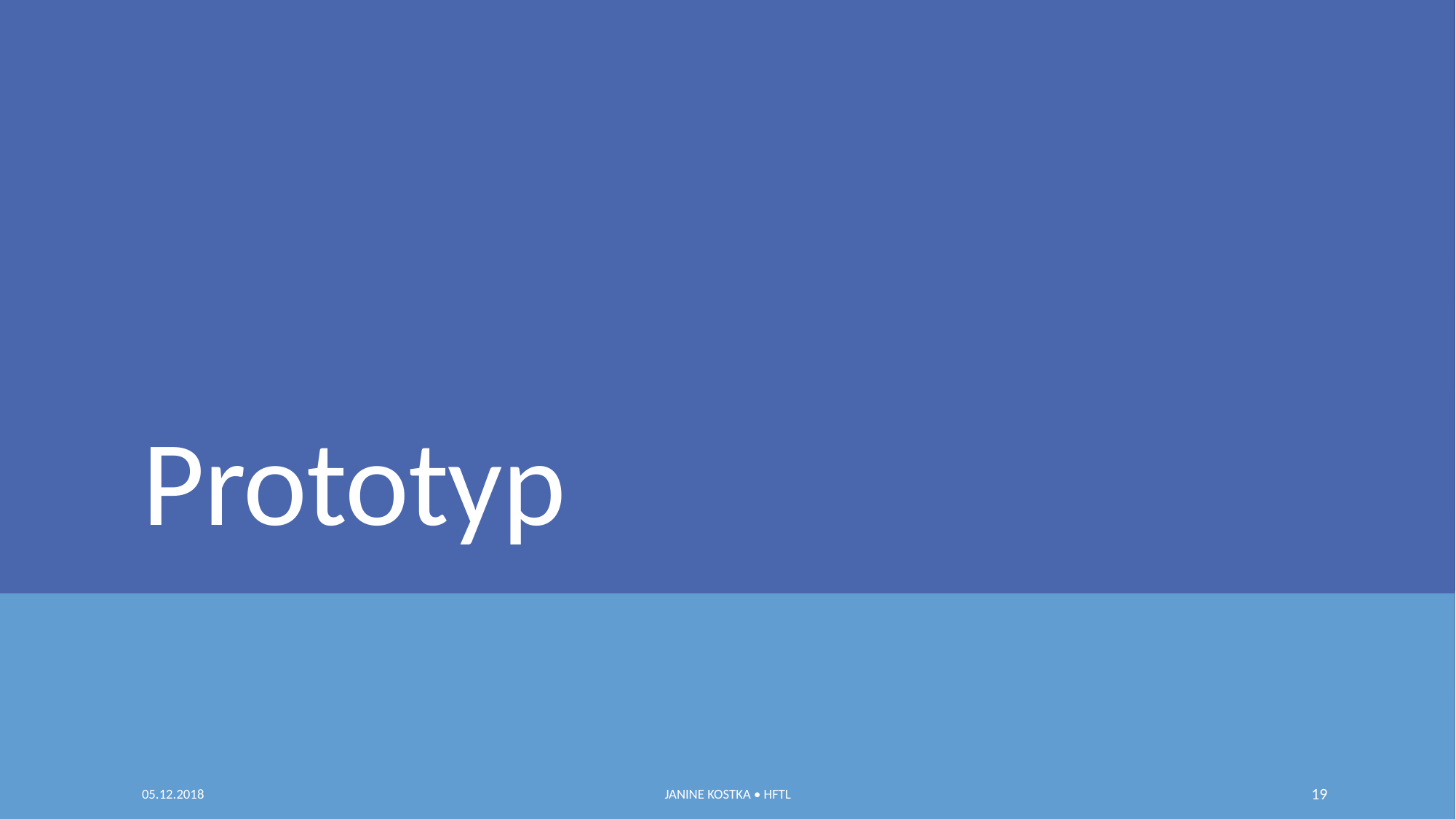

# Prototyp

05.12.2018
Janine Kostka • HfTL
19